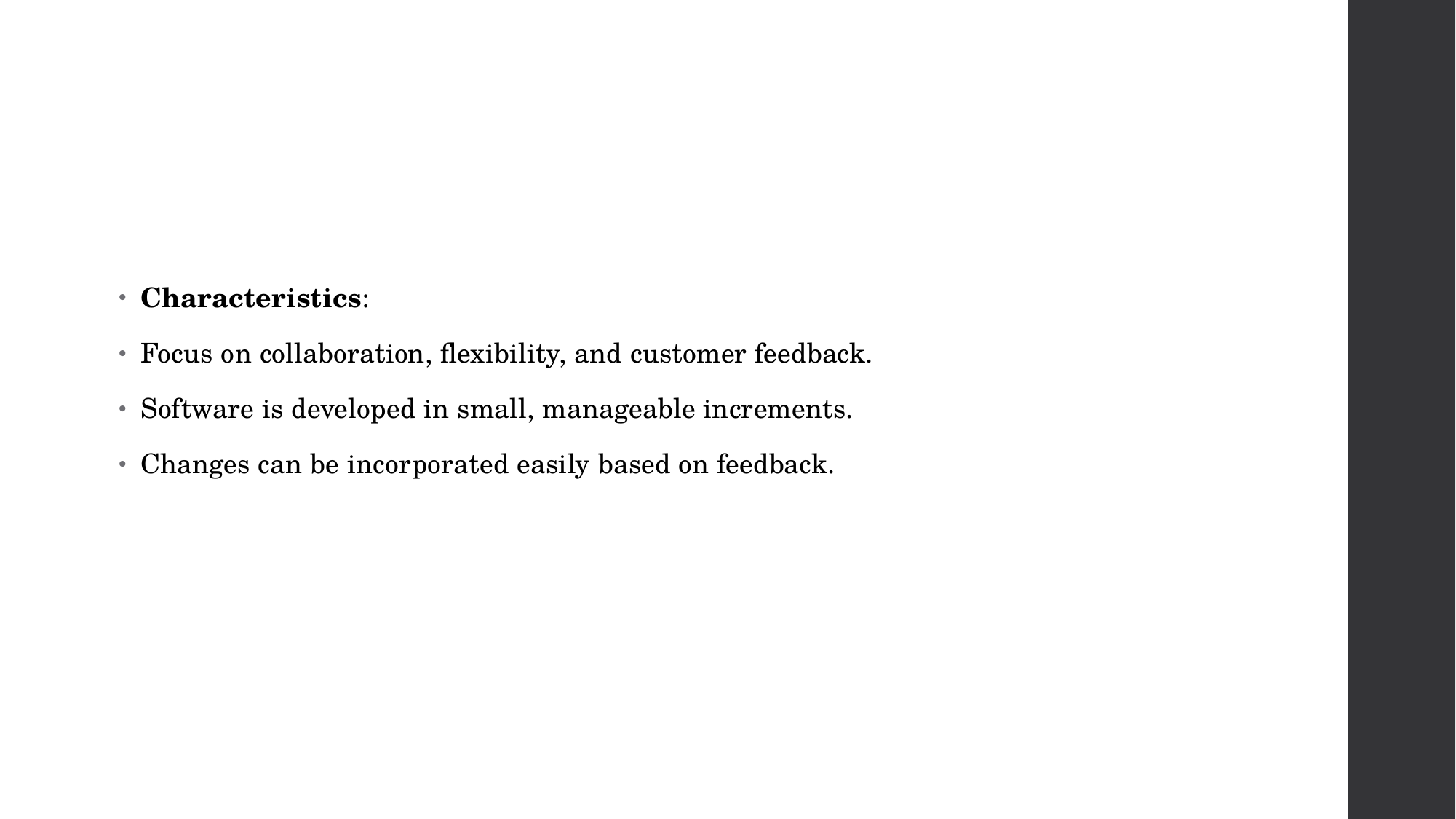

Characteristics:
Focus on collaboration, flexibility, and customer feedback.
Software is developed in small, manageable increments.
Changes can be incorporated easily based on feedback.